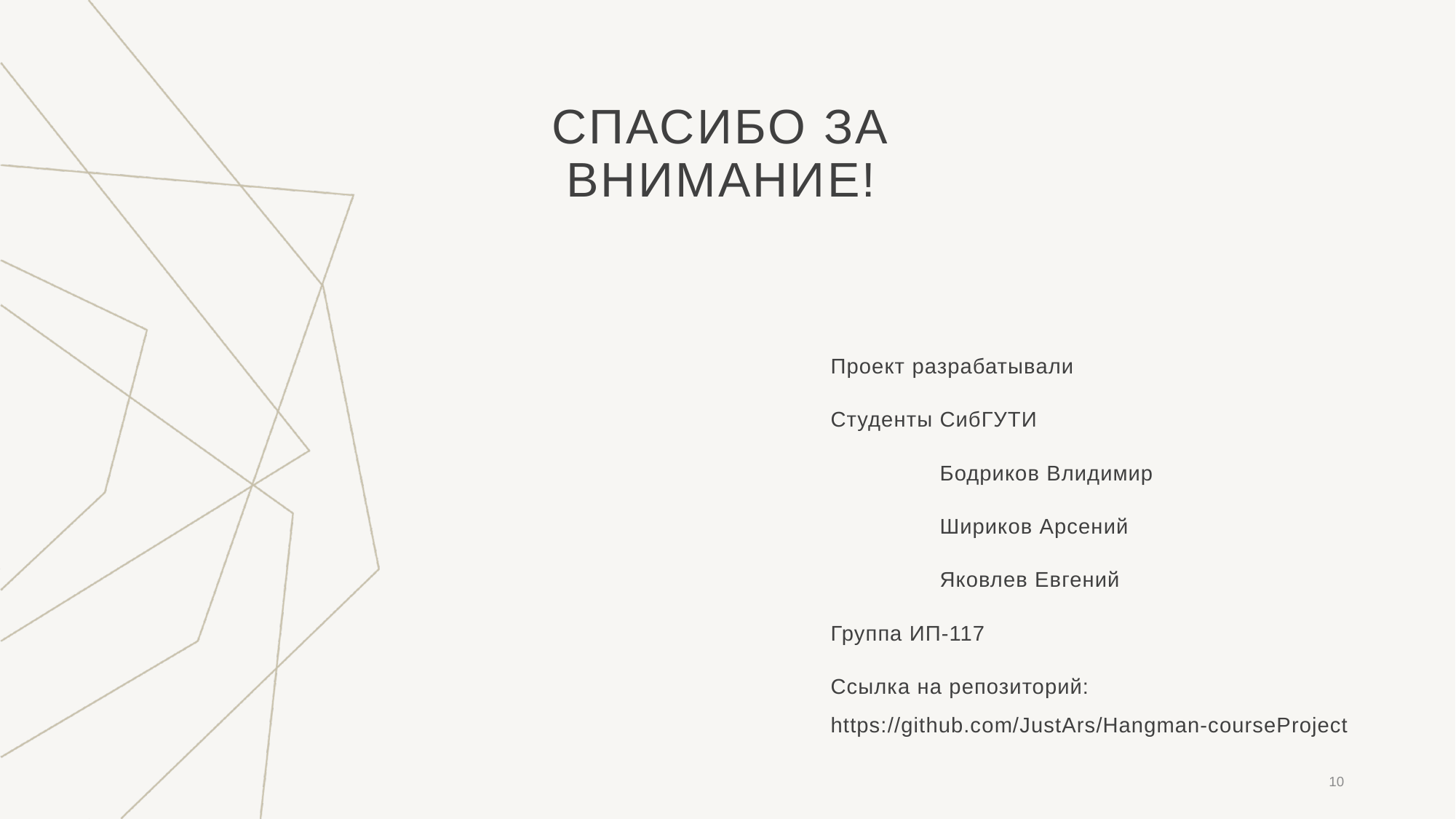

# СПАСИБО за внимание!
Проект разрабатывали
Студенты СибГУТИ
	Бодриков Влидимир
	Шириков Арсений
	Яковлев Евгений
Группа ИП-117
Ссылка на репозиторий: https://github.com/JustArs/Hangman-courseProject
10